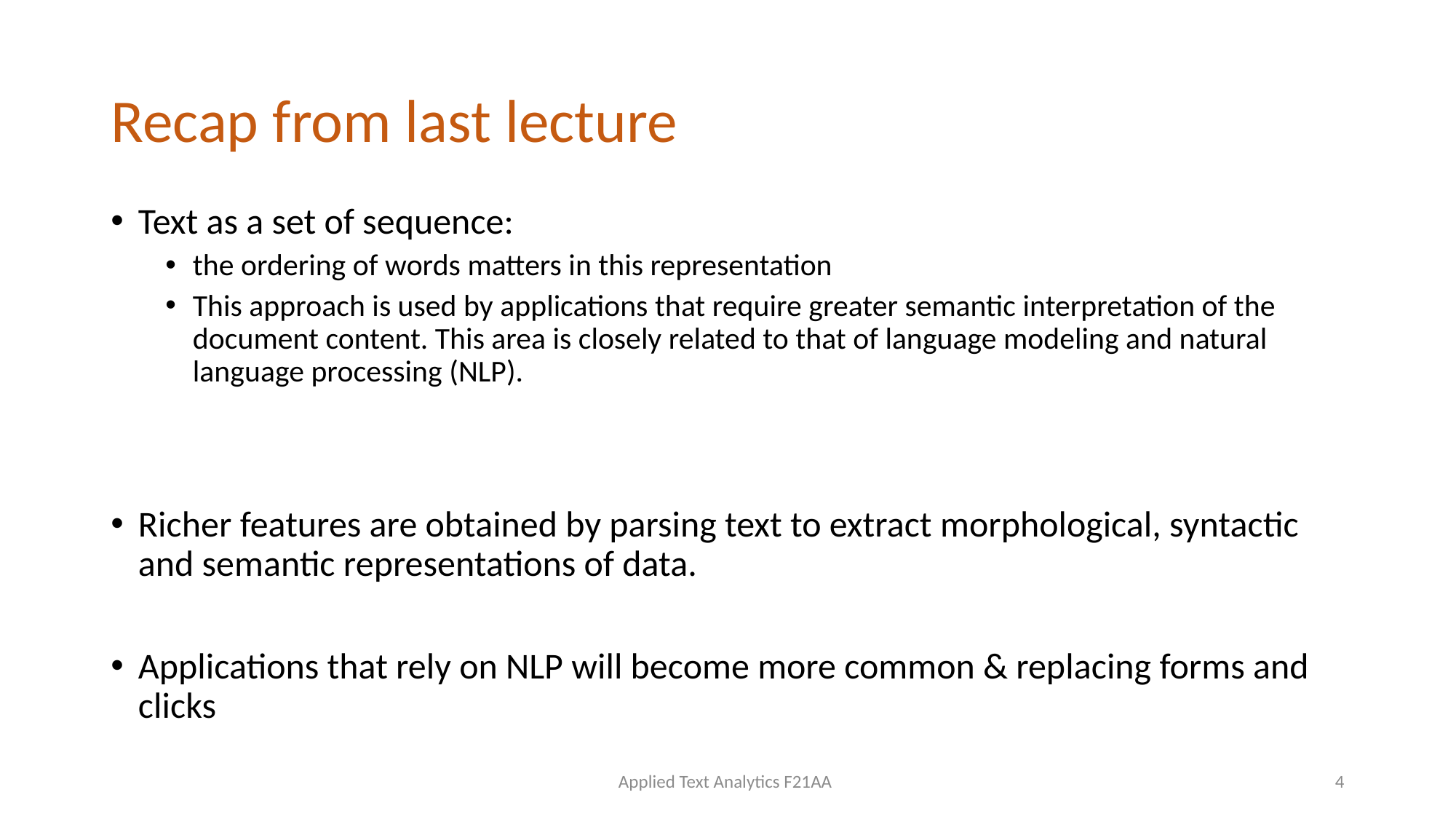

# Recap from last lecture

Text as a set of sequence:
the ordering of words matters in this representation
This approach is used by applications that require greater semantic interpretation of the document content. This area is closely related to that of language modeling and natural language processing (NLP).

Richer features are obtained by parsing text to extract morphological, syntactic and semantic representations of data.

Applications that rely on NLP will become more common & replacing forms and clicks
Applied Text Analytics F21AA
4